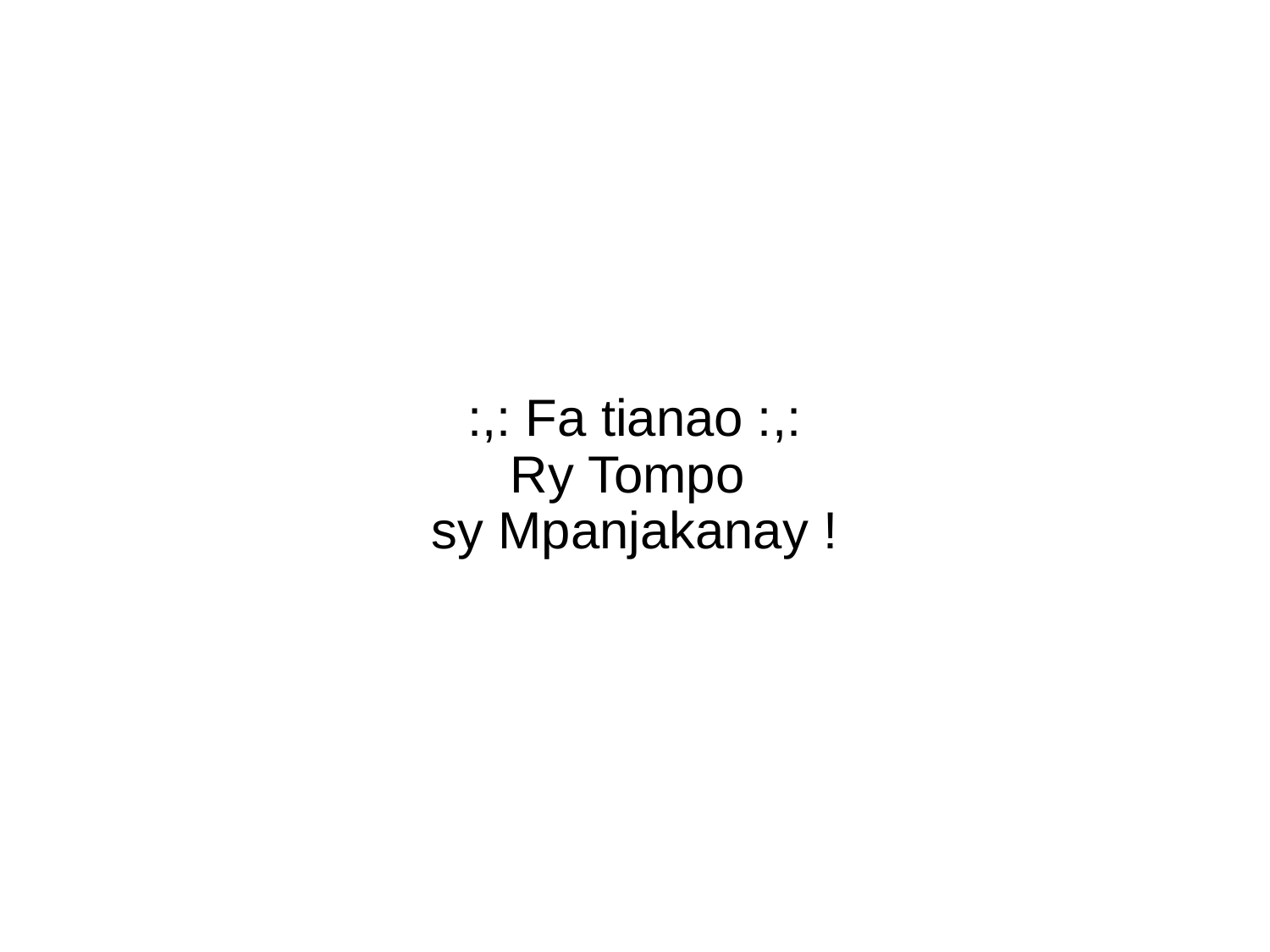

:,: Fa tianao :,:
Ry Tompo
sy Mpanjakanay !